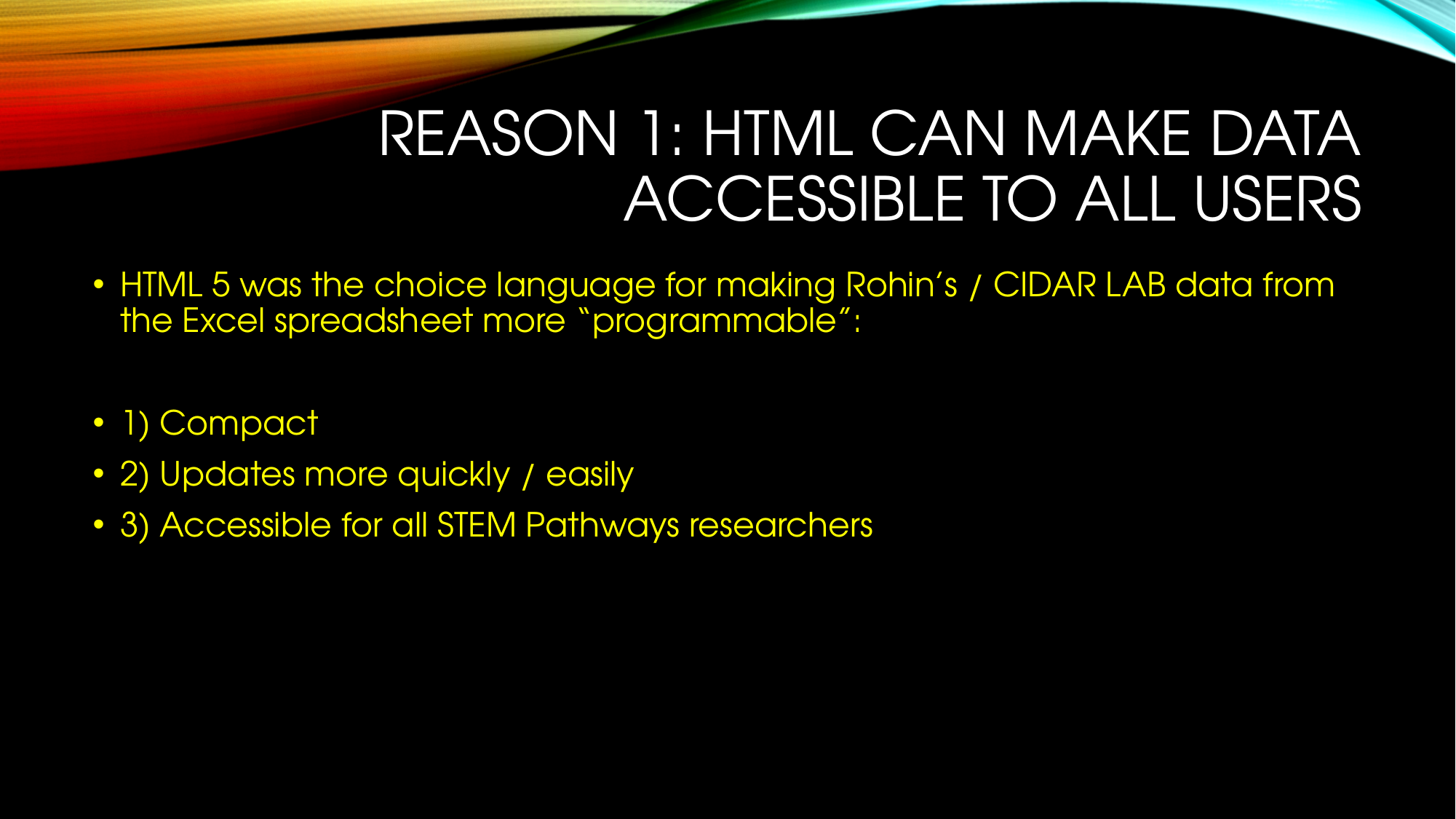

# Reason 1: HTML can make data accessible to all users
HTML 5 was the choice language for making Rohin’s / CIDAR LAB data from the Excel spreadsheet more “programmable”:

1) Compact
2) Updates more quickly / easily
3) Accessible for all STEM Pathways researchers